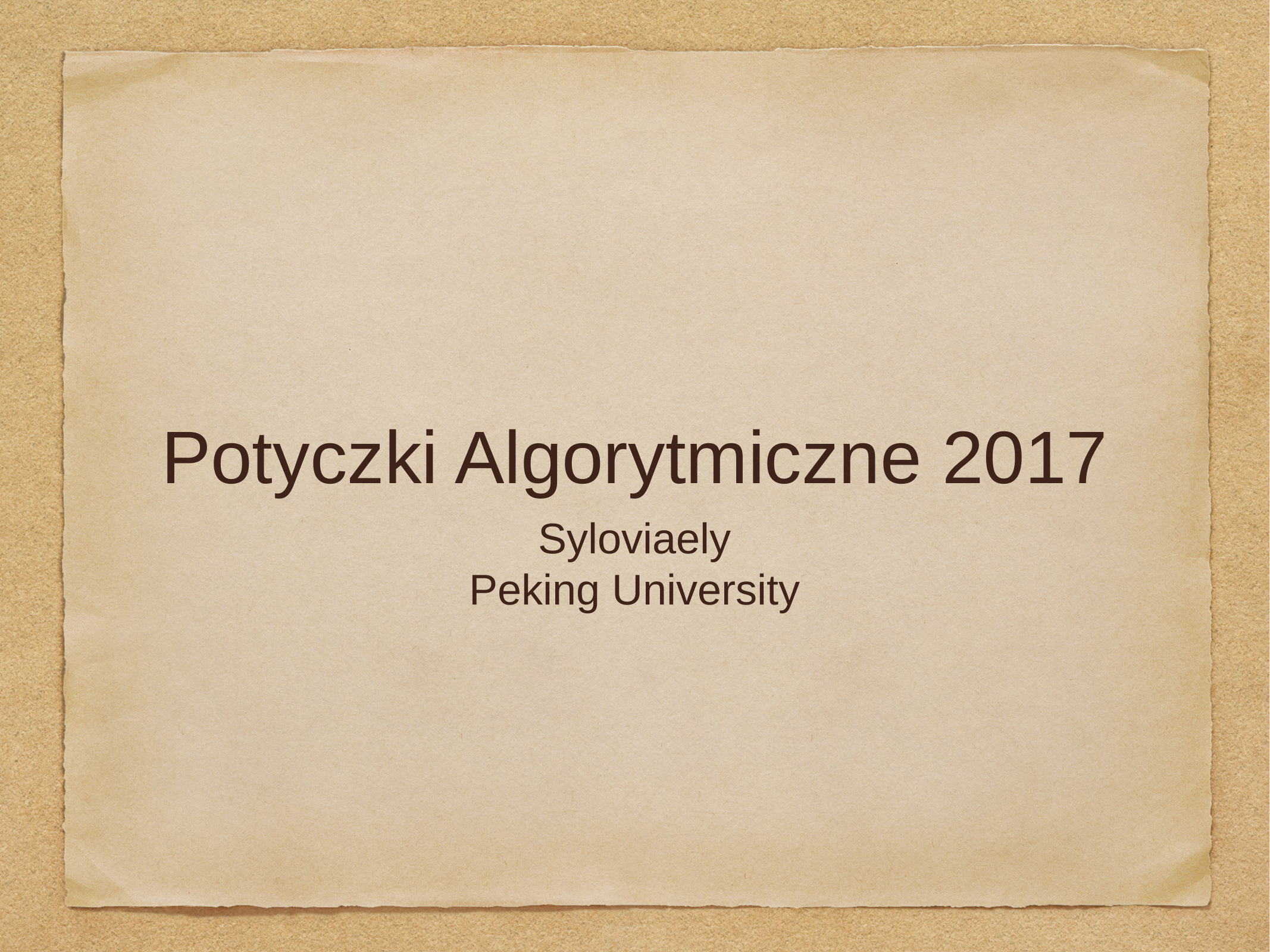

# Potyczki Algorytmiczne 2017
Syloviaely
Peking University